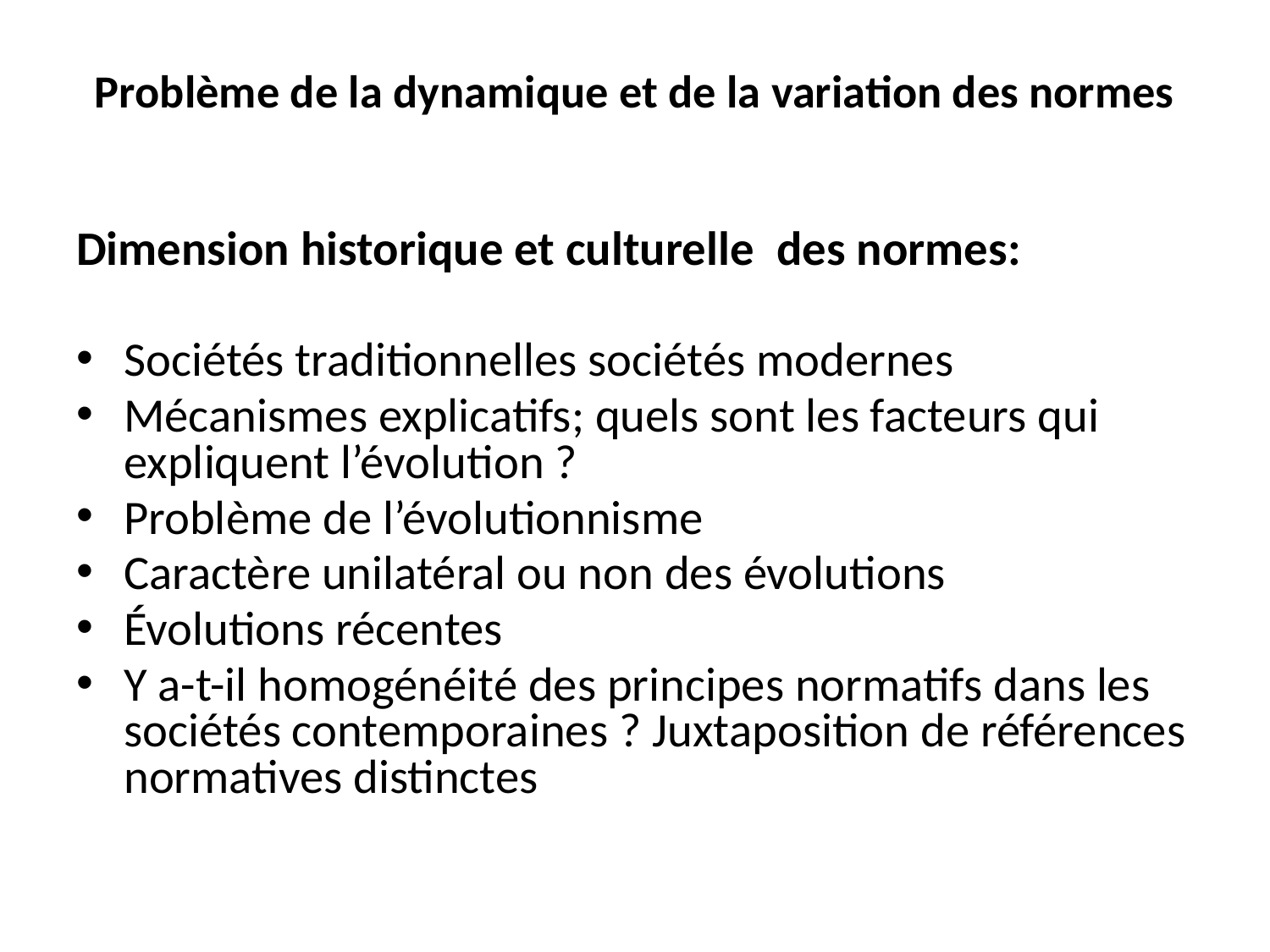

# Problème de la dynamique et de la variation des normes
Dimension historique et culturelle  des normes:

Sociétés traditionnelles sociétés modernes
Mécanismes explicatifs; quels sont les facteurs qui expliquent l’évolution ?
Problème de l’évolutionnisme
Caractère unilatéral ou non des évolutions
Évolutions récentes
Y a-t-il homogénéité des principes normatifs dans les sociétés contemporaines ? Juxtaposition de références normatives distinctes